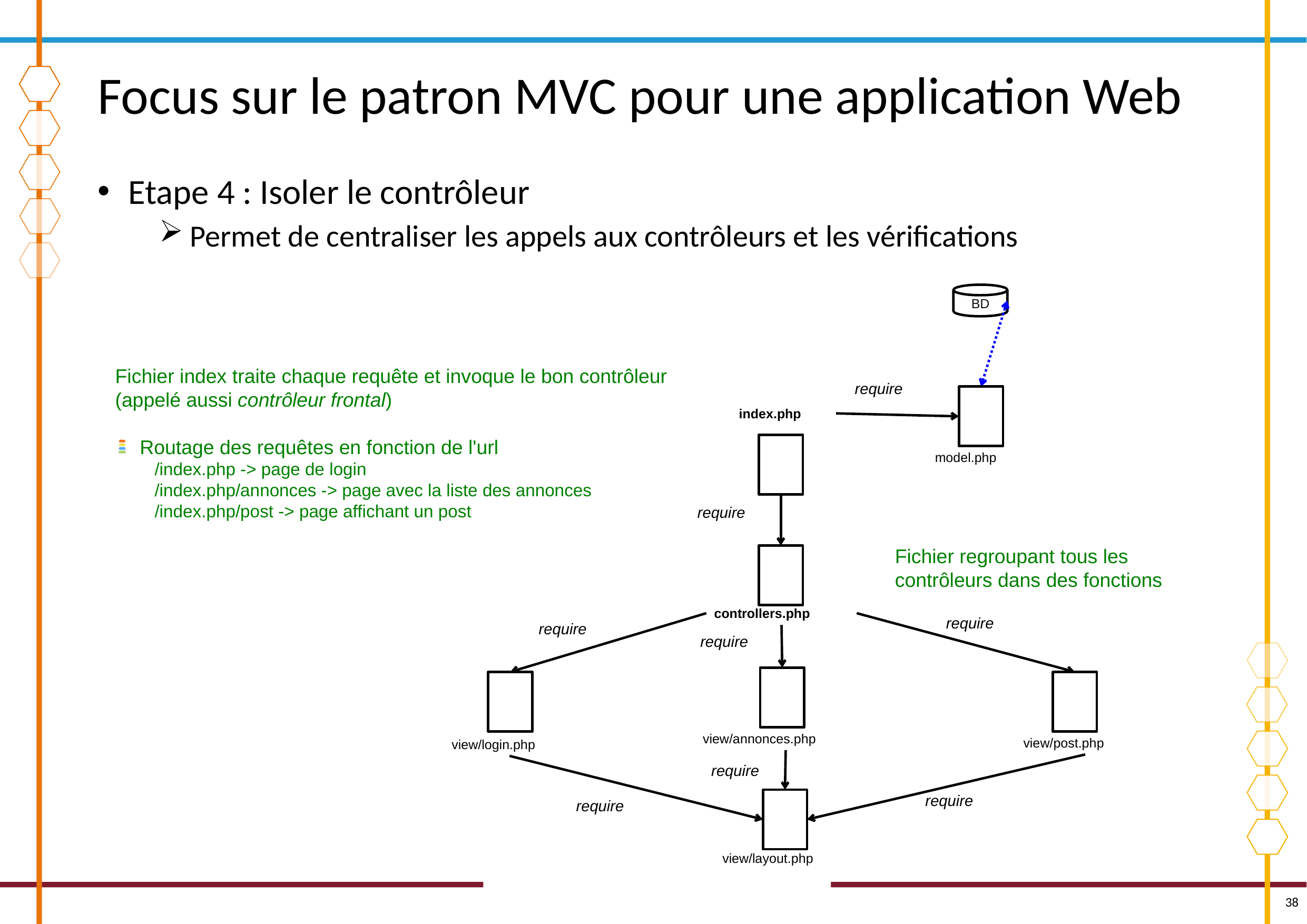

# Focus sur le patron MVC pour une application Web
Etape 4 : Isoler le contrôleur
Permet de centraliser les appels aux contrôleurs et les vérifications

BD
Fichier index traite chaque requête et invoque le bon contrôleur (appelé aussi contrôleur frontal)

Routage des requêtes en fonction de l'url
/index.php -> page de login
/index.php/annonces -> page avec la liste des annonces
/index.php/post -> page affichant un post
require

index.php

model.php
require
Fichier regroupant tous les contrôleurs dans des fonctions

controllers.php
require
require
require

view/annonces.php
view/post.php
view/login.php
require
require

require
view/layout.php

38